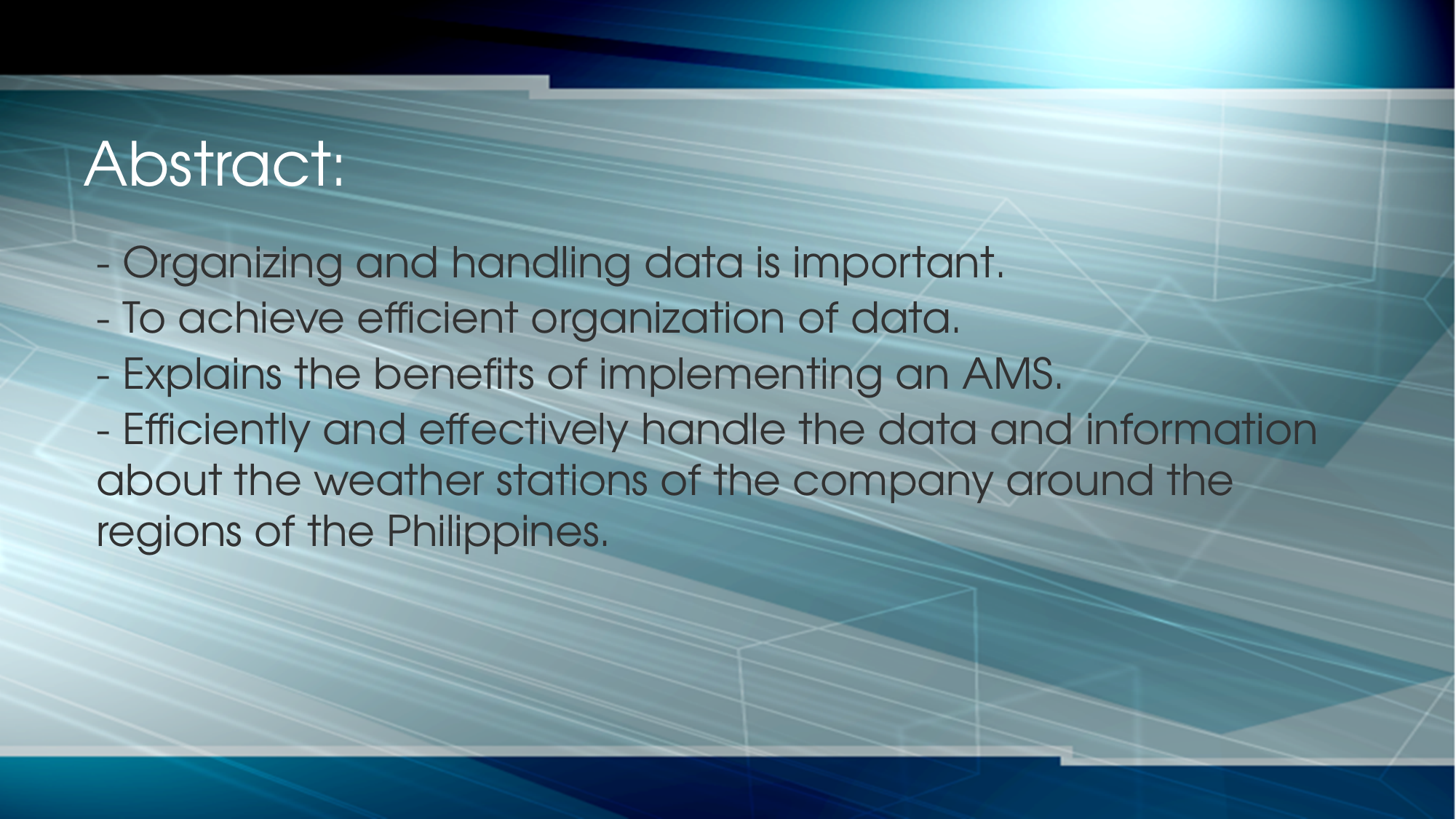

# Abstract:
- Organizing and handling data is important.
- To achieve efficient organization of data.
- Explains the benefits of implementing an AMS.
- Efficiently and effectively handle the data and information about the weather stations of the company around the regions of the Philippines.